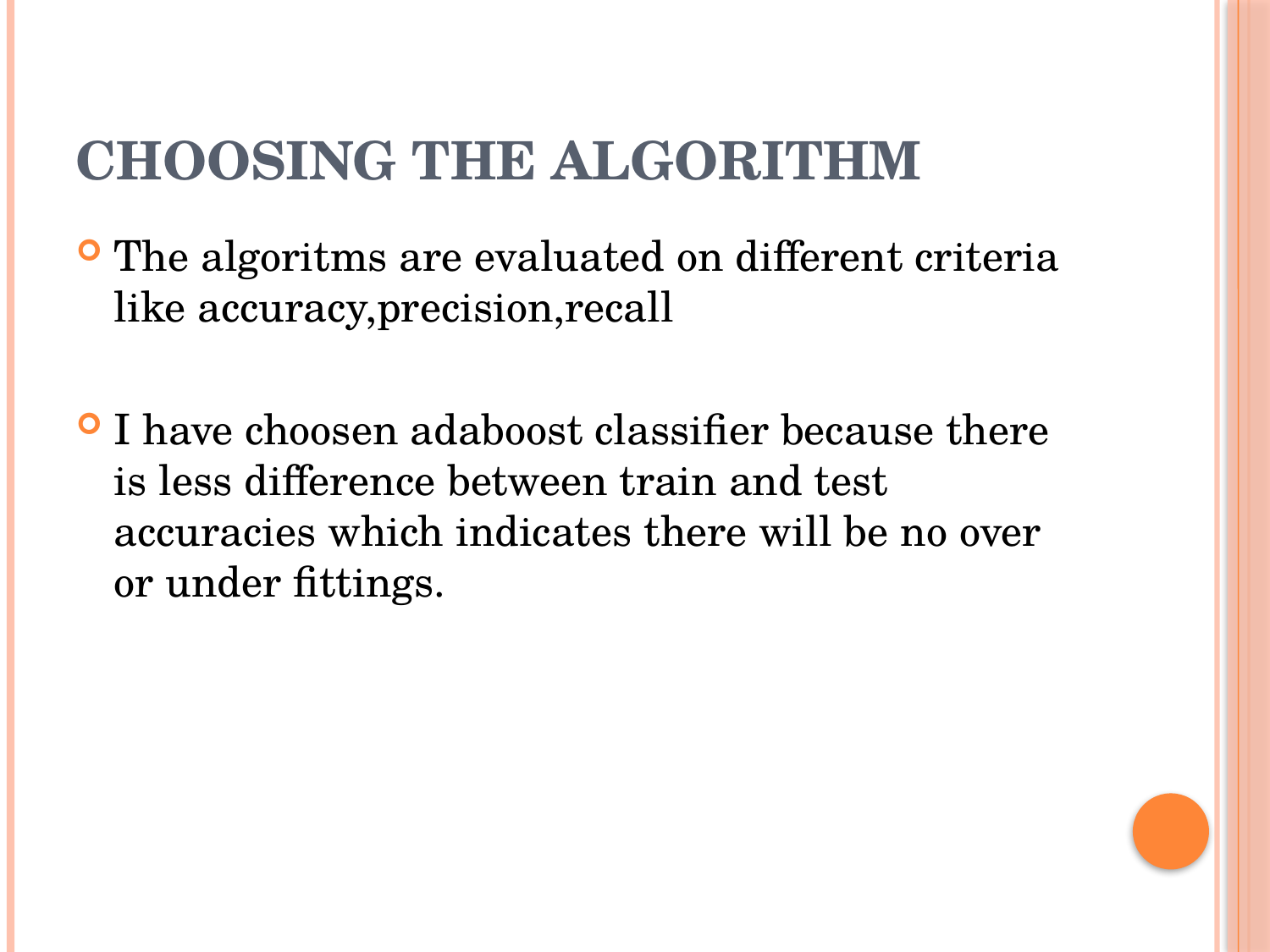

# Choosing the Algorithm
The algoritms are evaluated on different criteria like accuracy,precision,recall

I have choosen adaboost classifier because there is less difference between train and test accuracies which indicates there will be no over or under fittings.